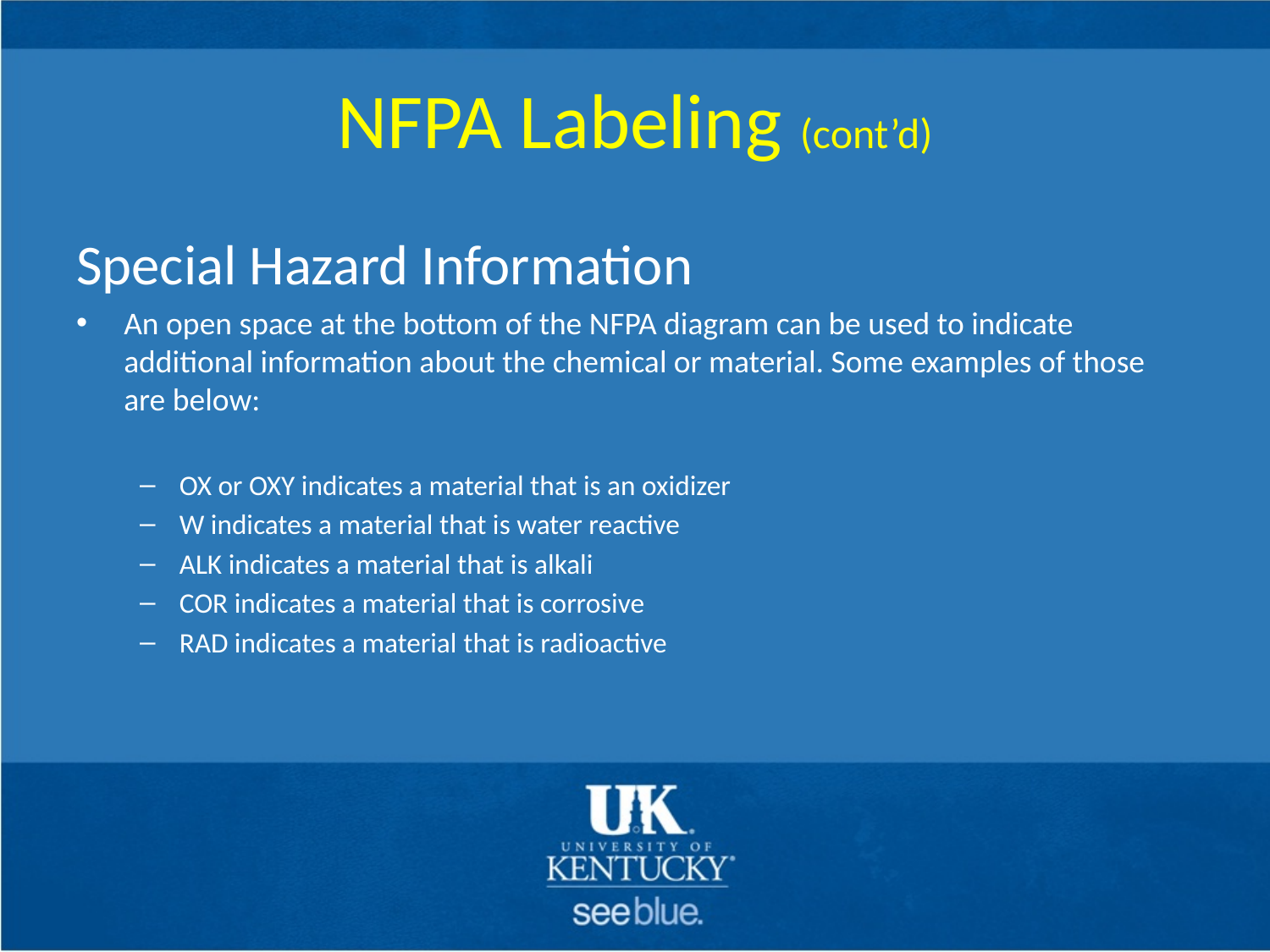

# NFPA Labeling (cont’d)
Special Hazard Information
An open space at the bottom of the NFPA diagram can be used to indicate additional information about the chemical or material. Some examples of those are below:

OX or OXY indicates a material that is an oxidizer
W indicates a material that is water reactive
ALK indicates a material that is alkali
COR indicates a material that is corrosive
RAD indicates a material that is radioactive